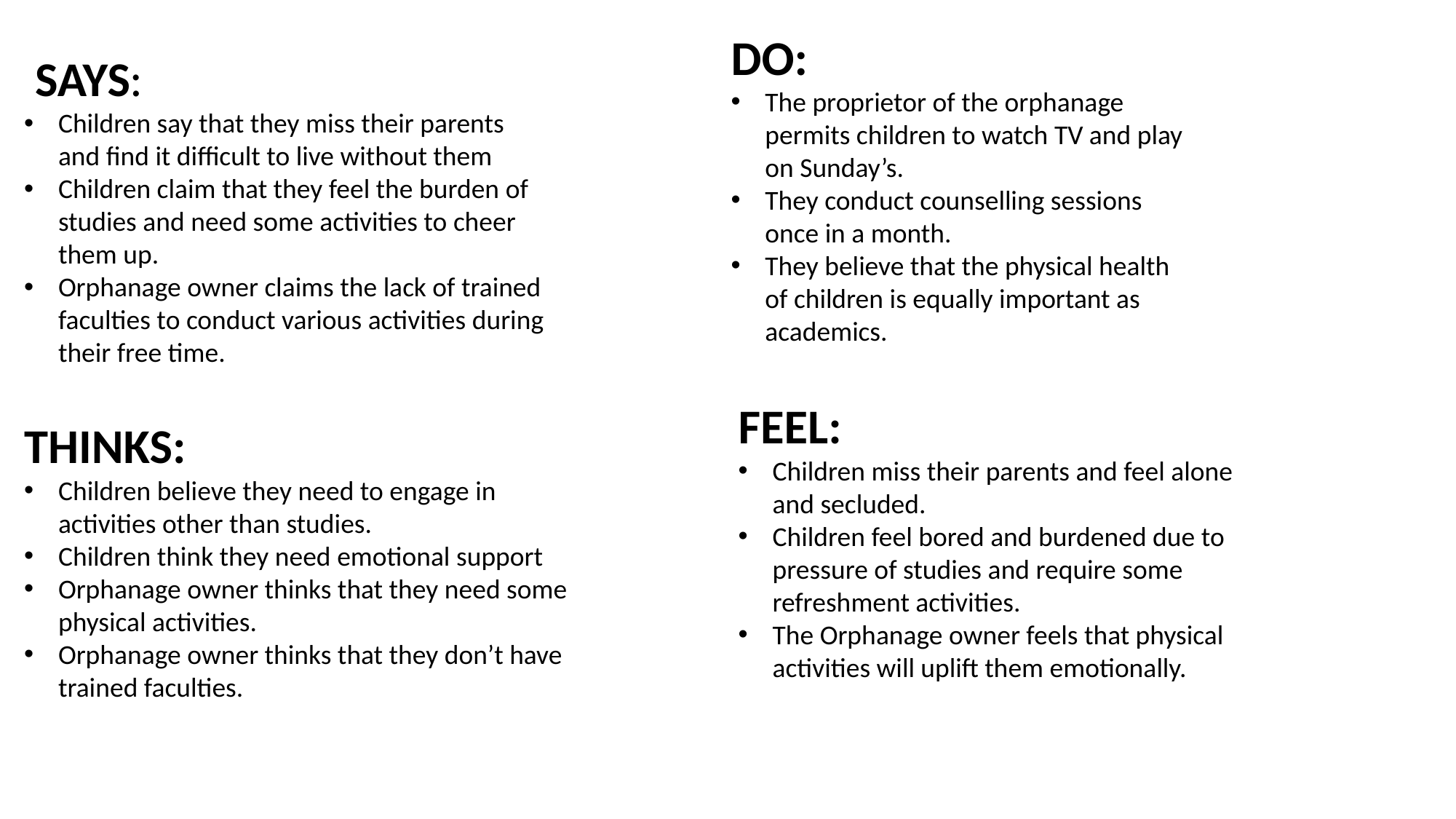

DO:
The proprietor of the orphanage permits children to watch TV and play on Sunday’s.
They conduct counselling sessions once in a month.
They believe that the physical health of children is equally important as academics.
 SAYS:
Children say that they miss their parents and find it difficult to live without them
Children claim that they feel the burden of studies and need some activities to cheer them up.
Orphanage owner claims the lack of trained faculties to conduct various activities during their free time.
FEEL:
Children miss their parents and feel alone and secluded.
Children feel bored and burdened due to pressure of studies and require some refreshment activities.
The Orphanage owner feels that physical activities will uplift them emotionally.
THINKS:
Children believe they need to engage in activities other than studies.
Children think they need emotional support
Orphanage owner thinks that they need some physical activities.
Orphanage owner thinks that they don’t have trained faculties.